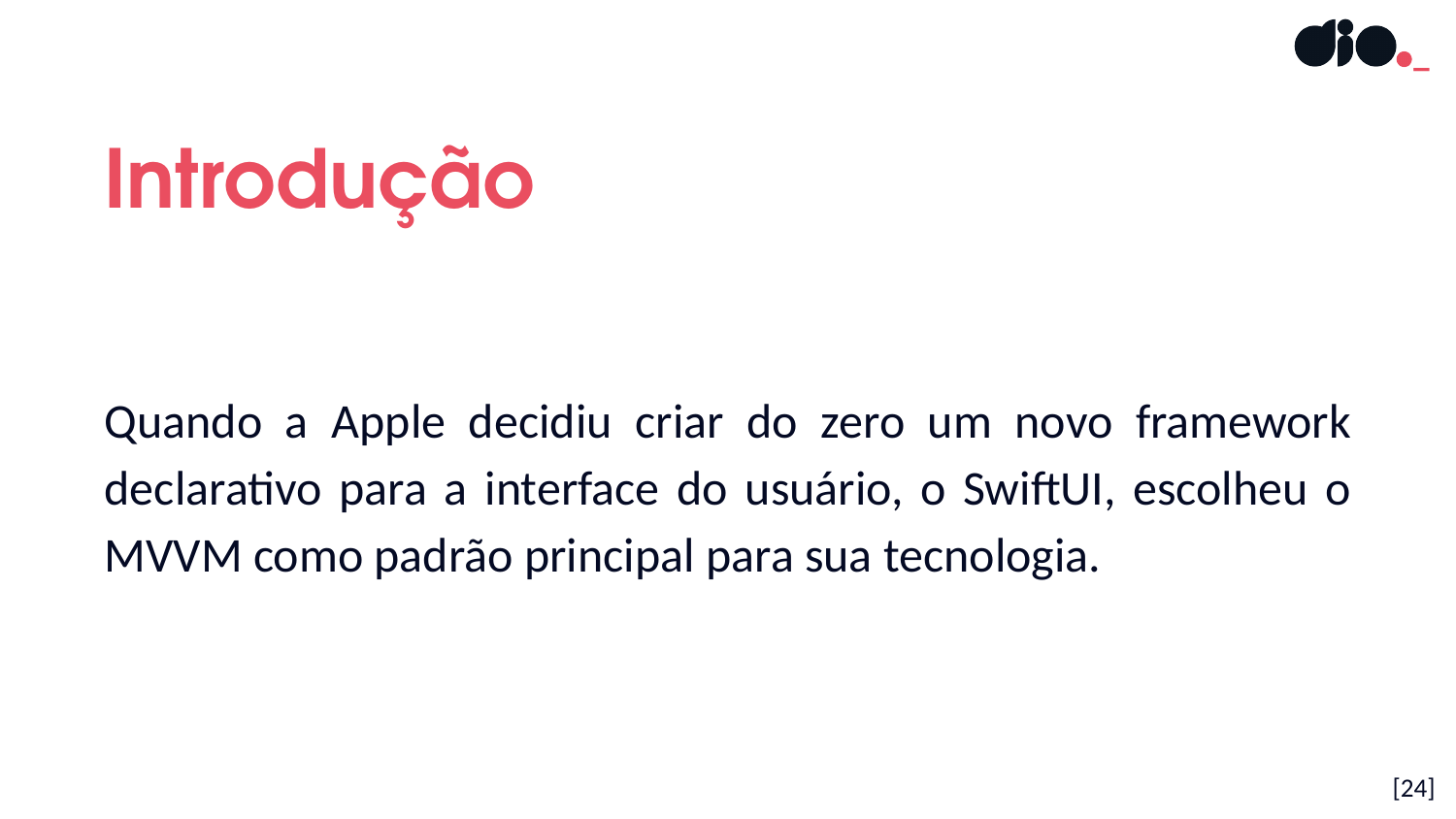

Introdução
Quando a Apple decidiu criar do zero um novo framework declarativo para a interface do usuário, o SwiftUI, escolheu o MVVM como padrão principal para sua tecnologia.
[24]